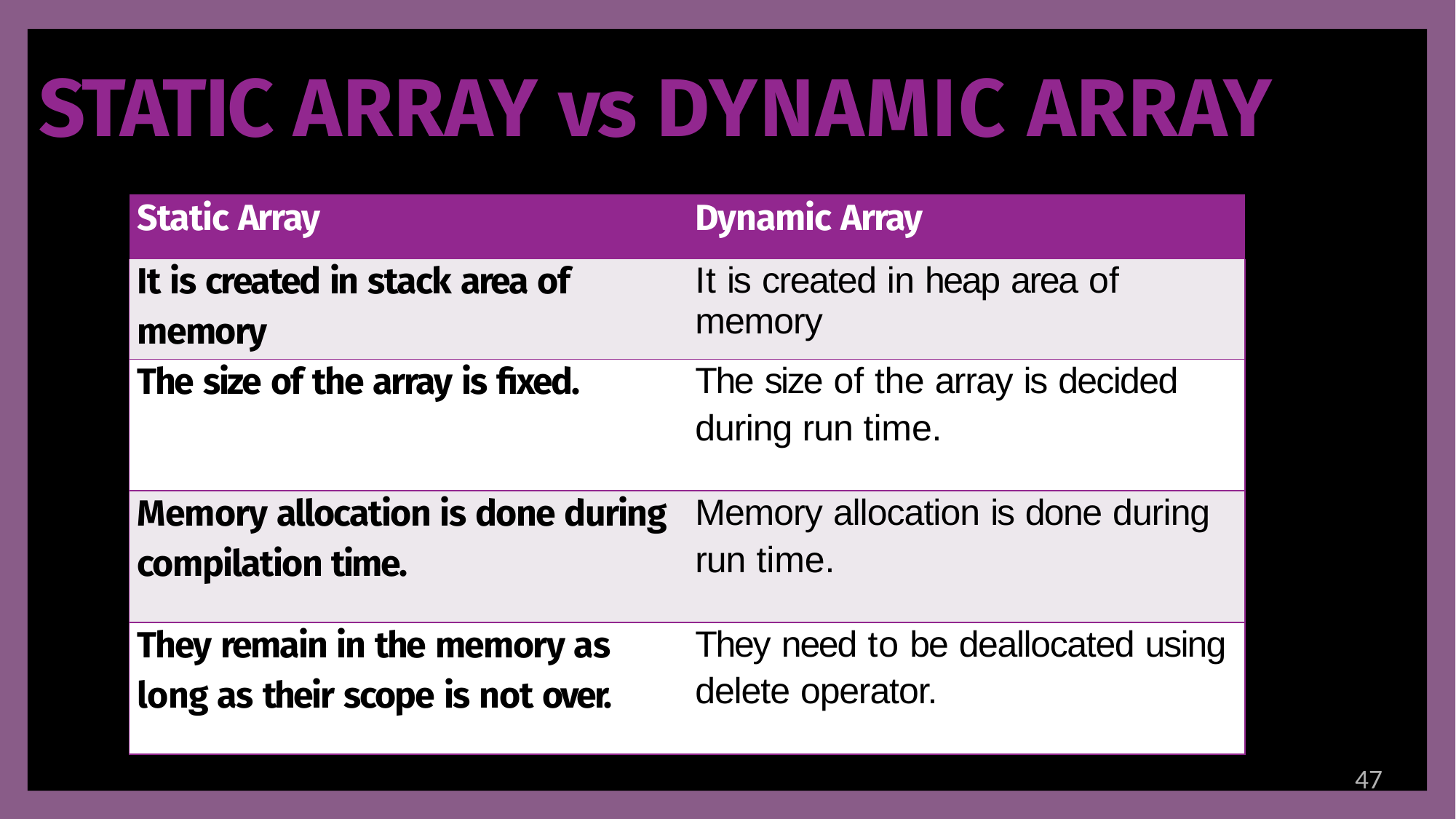

# STATIC ARRAY vs DYNAMIC ARRAY
| Static Array | Dynamic Array |
| --- | --- |
| It is created in stack area of memory | It is created in heap area of memory |
| The size of the array is fixed. | The size of the array is decided during run time. |
| Memory allocation is done during compilation time. | Memory allocation is done during run time. |
| They remain in the memory as long as their scope is not over. | They need to be deallocated using delete operator. |
47